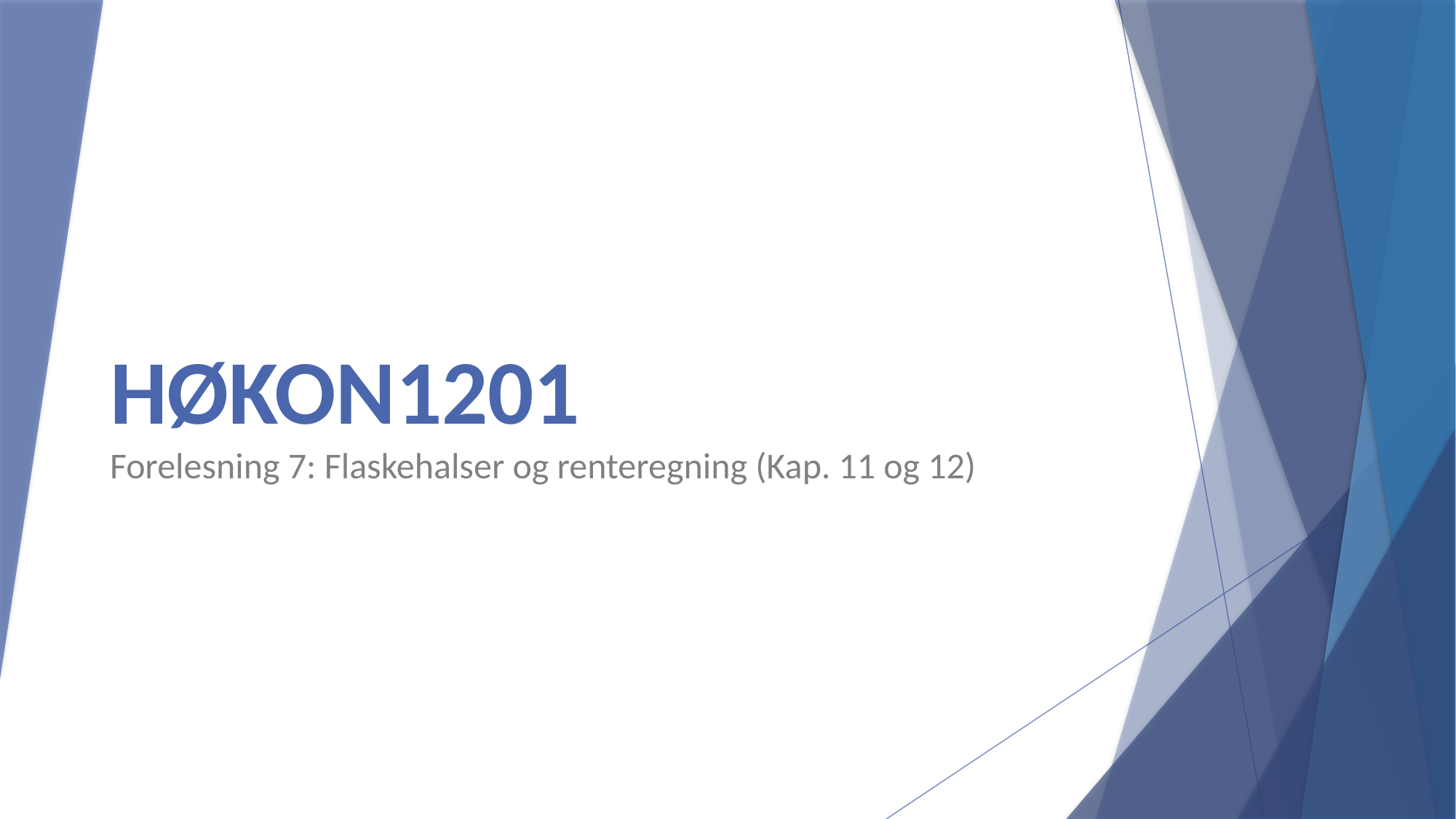

# HØKON1201 Forelesning 7: Flaskehalser og renteregning (Kap. 11 og 12)
Bedriftsøkonomi